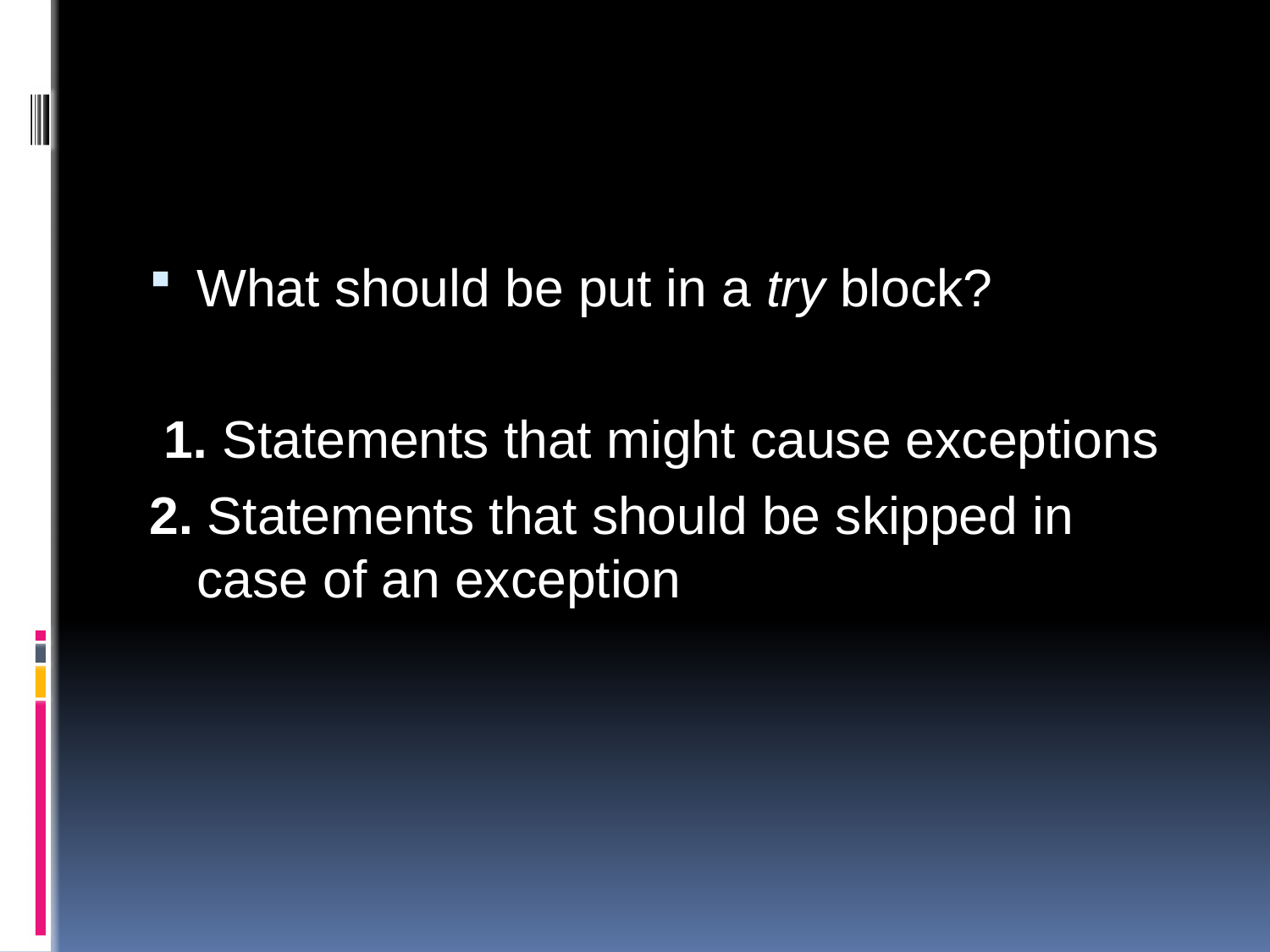

#
What should be put in a try block?

 1. Statements that might cause exceptions
2. Statements that should be skipped in case of an exception